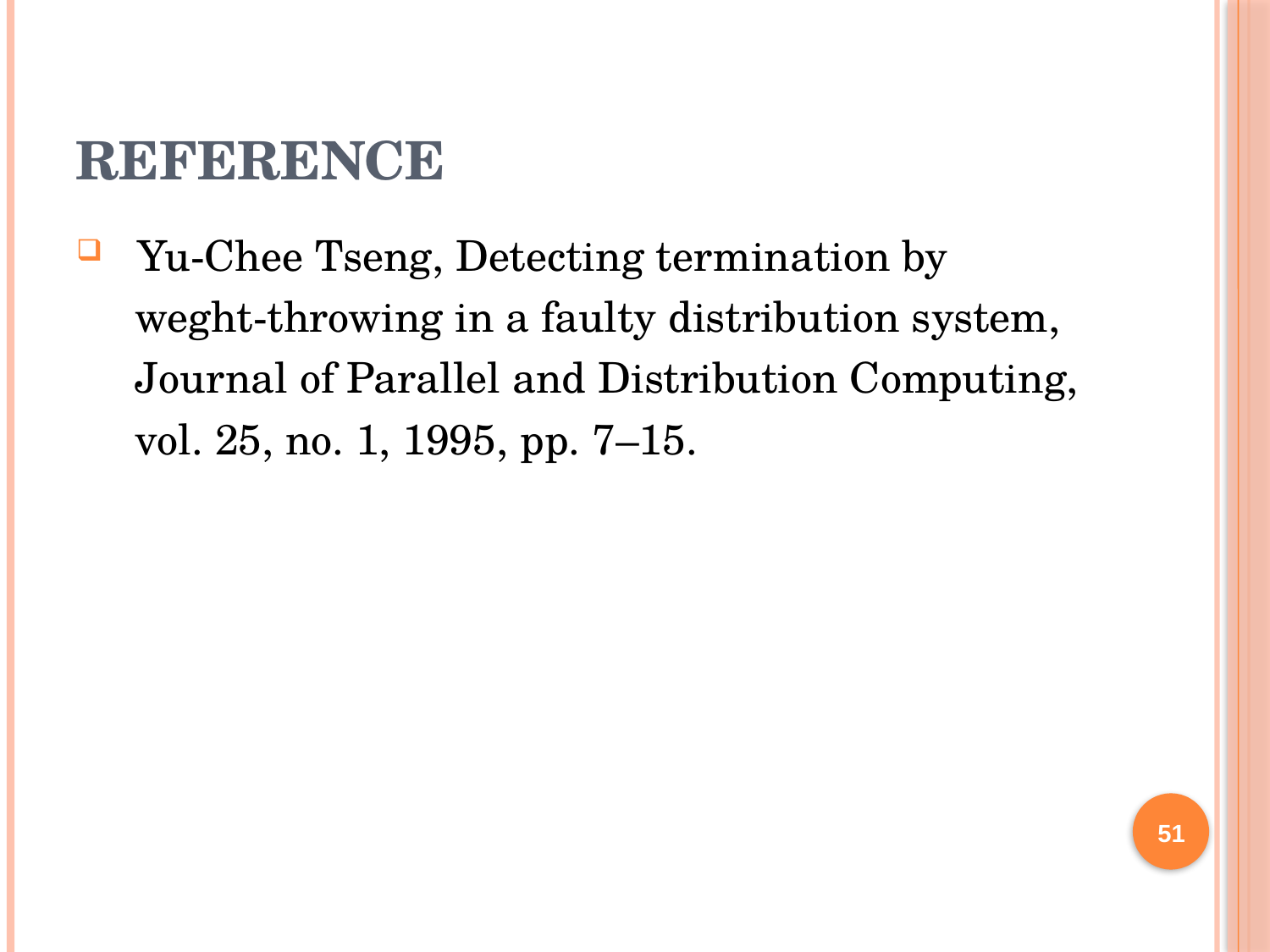

# Reference
  Yu-Chee Tseng, Detecting termination by
     weght-throwing in a faulty distribution system,
     Journal of Parallel and Distribution Computing,
     vol. 25, no. 1, 1995, pp. 7–15.
51